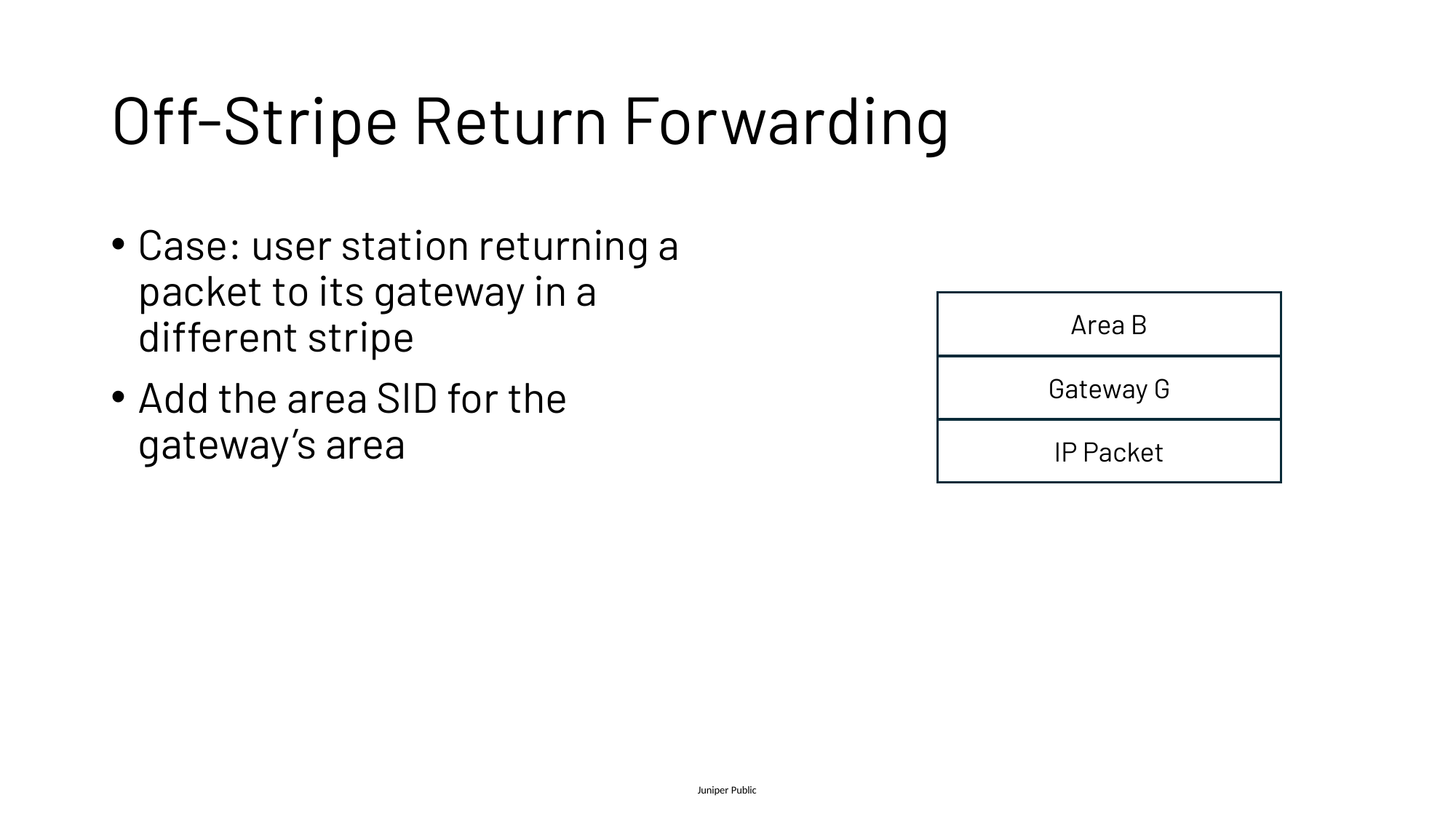

# Off-Stripe Return Forwarding
Case: user station returning a packet to its gateway in a different stripe
Add the area SID for the gateway’s area

Area B
Gateway G
IP Packet